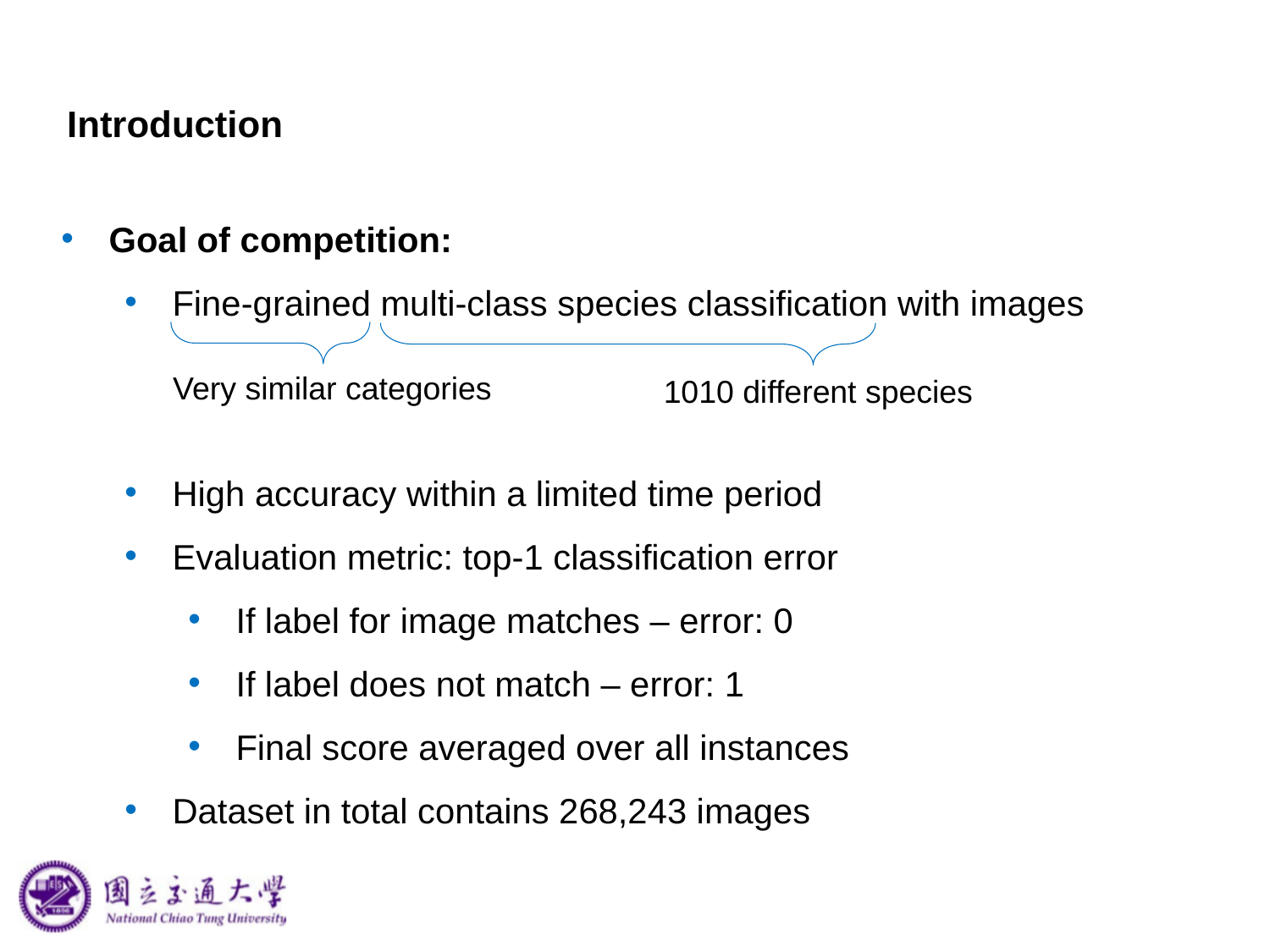

# Introduction
Goal of competition:
Fine-grained multi-class species classification with images

High accuracy within a limited time period
Evaluation metric: top-1 classification error
If label for image matches – error: 0
If label does not match – error: 1
Final score averaged over all instances
Dataset in total contains 268,243 images

Very similar categories
1010 different species